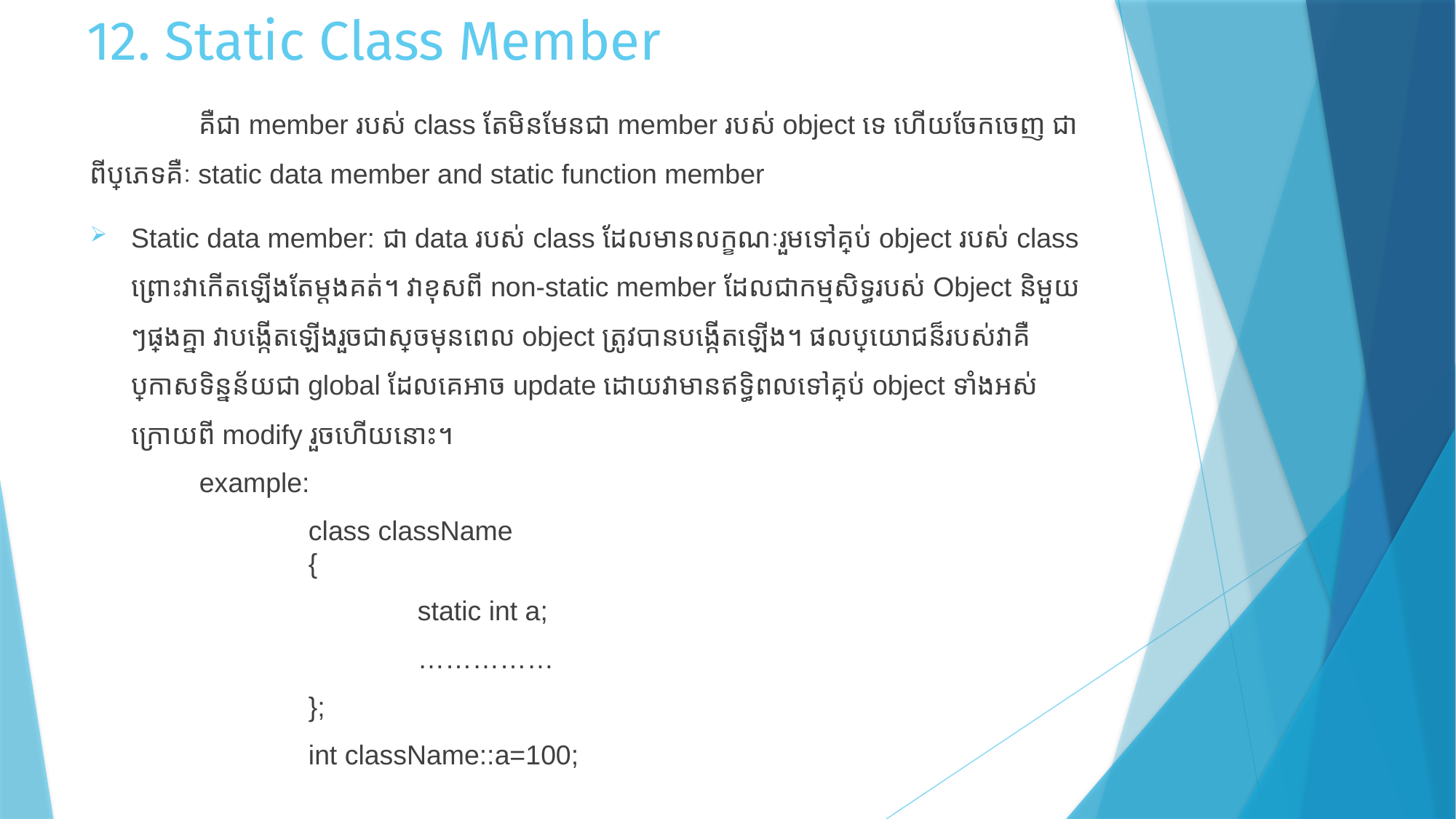

# 12. Static Class Member
	គឺជា member របស់ class តែមិនមែនជា member របស់ object ទេ ហើយចែកចេញ​ ជាពីប្រភេទគឺៈ static data member and static function member
Static data member: ជា data របស់ class ដែលមានលក្ខណៈរួមទៅគ្រប់ object របស់ class ព្រោះវាកើតឡើងតែម្តងគត់។ វាខុសពី non-static member ដែលជាកម្មសិទ្ធរបស់ Object និមួយៗផ្សេងគ្នា វាបង្កើតឡើងរួចជាស្រេចមុនពេល object ត្រូវបានបង្កើតឡើង។ ផលប្រយោជន៏របស់វាគឺប្រកាសទិន្នន័យជា global ដែលគេអាច update ដោយវាមានឥទ្ធិពលទៅគ្រប់ object ទាំងអស់ក្រោយពី modify រួចហើយនោះ។
	example:
		class className
		{
			static int a;
			……………
		};
		int className::a=100;